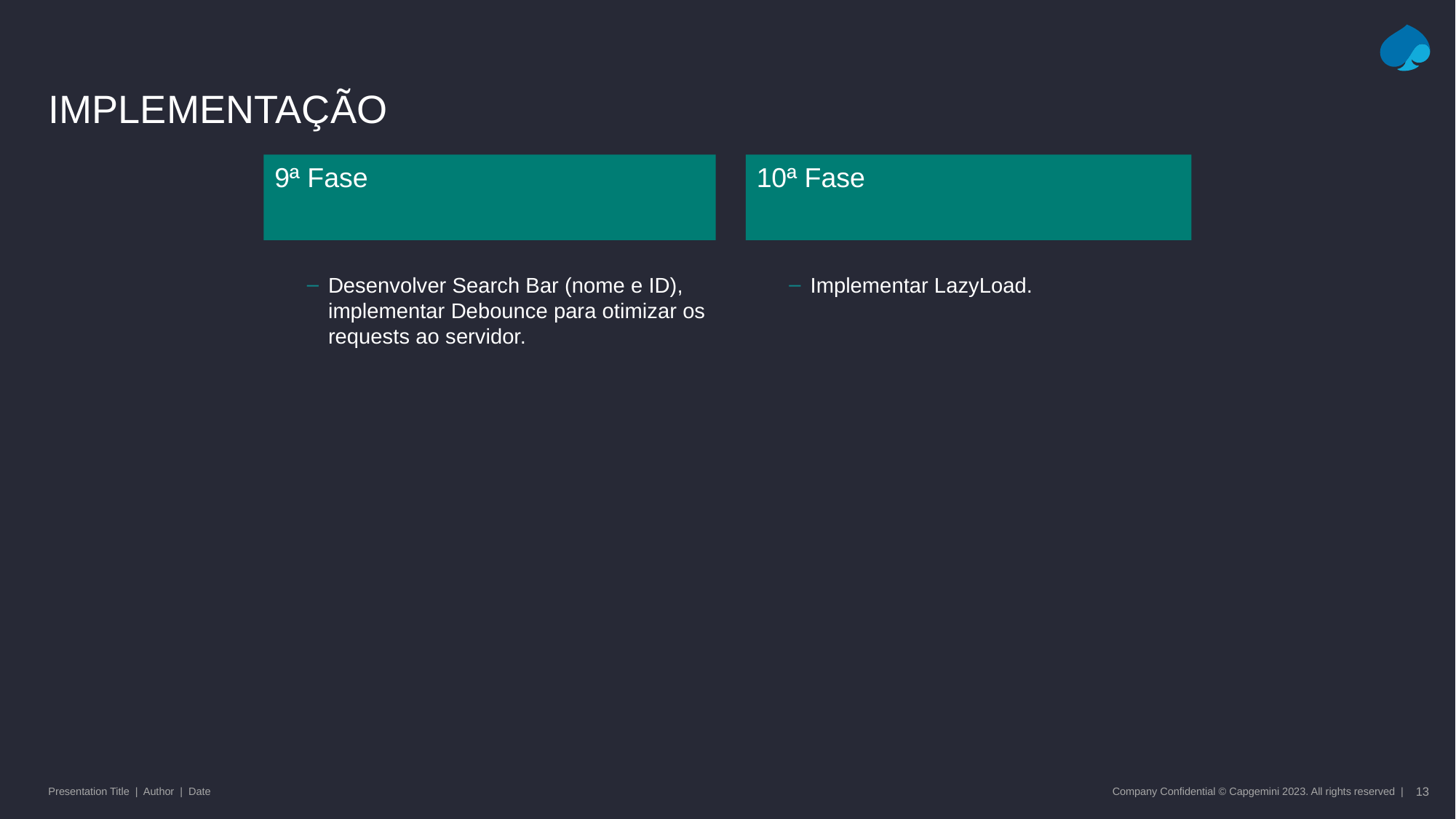

# implementação
9ª Fase

10ª Fase

Desenvolver Search Bar (nome e ID), implementar Debounce para otimizar os requests ao servidor.
Implementar LazyLoad.